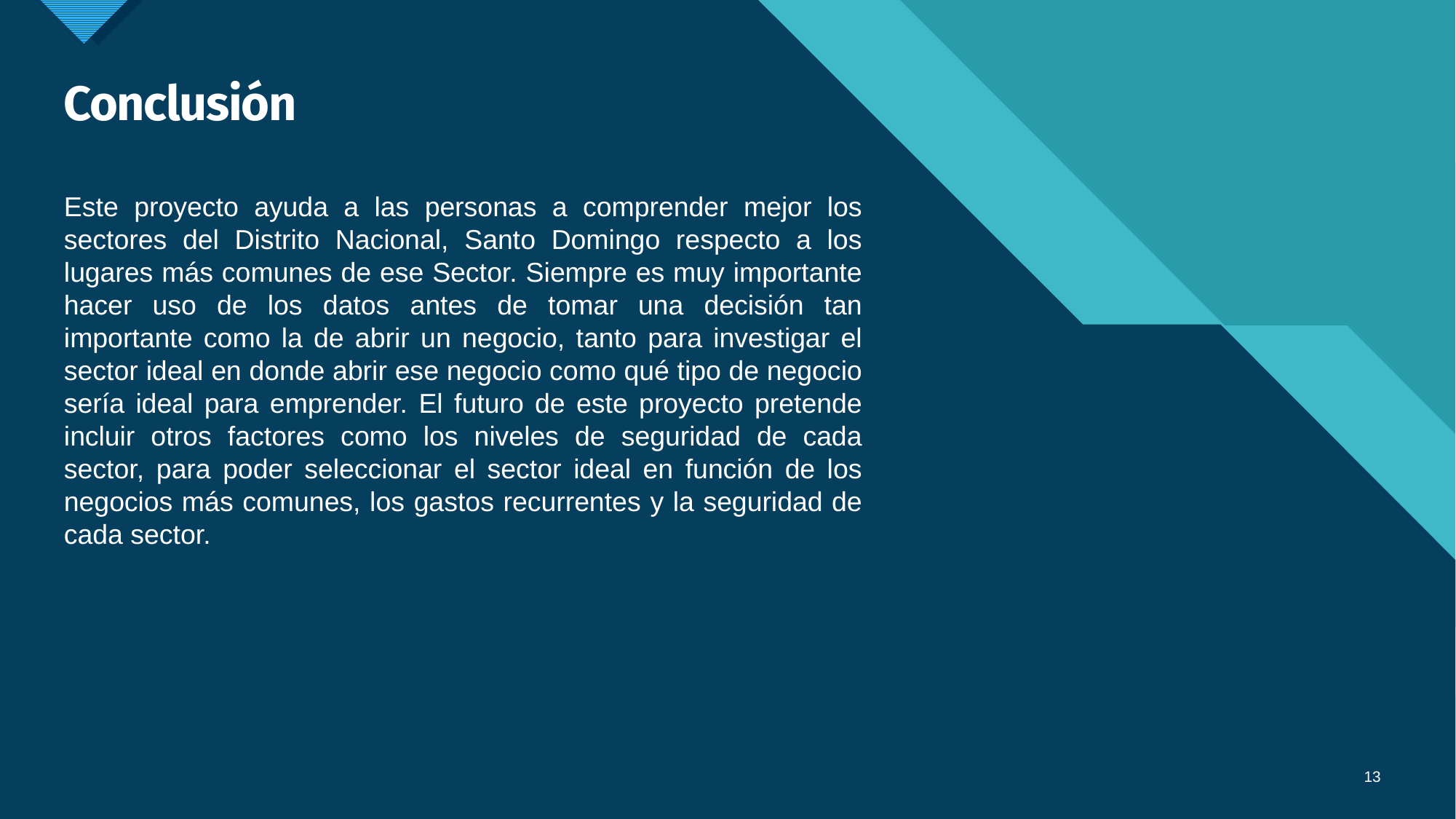

# Conclusión
Este proyecto ayuda a las personas a comprender mejor los sectores del Distrito Nacional, Santo Domingo respecto a los lugares más comunes de ese Sector. Siempre es muy importante hacer uso de los datos antes de tomar una decisión tan importante como la de abrir un negocio, tanto para investigar el sector ideal en donde abrir ese negocio como qué tipo de negocio sería ideal para emprender. El futuro de este proyecto pretende incluir otros factores como los niveles de seguridad de cada sector, para poder seleccionar el sector ideal en función de los negocios más comunes, los gastos recurrentes y la seguridad de cada sector.
13